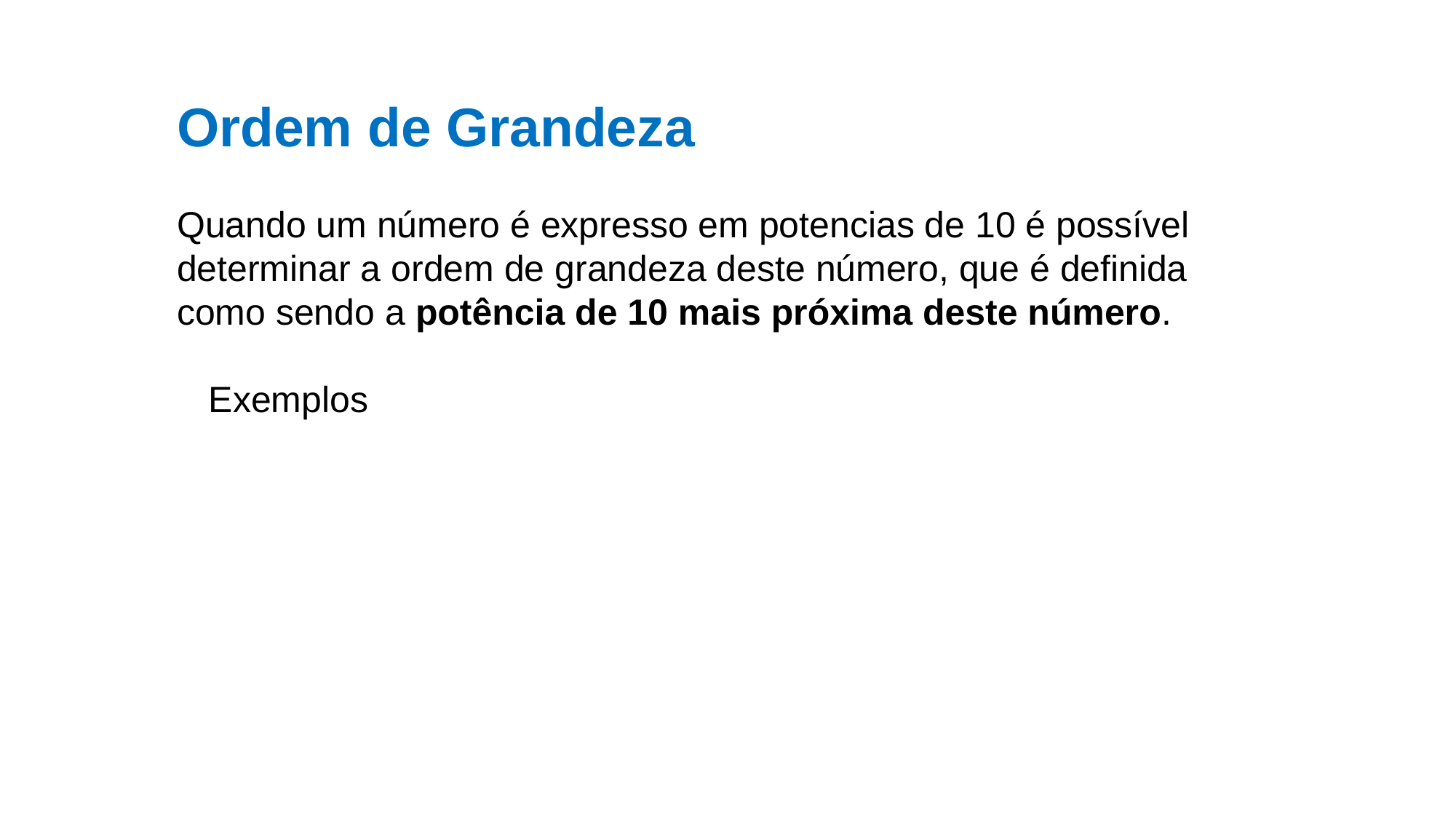

Ordem de Grandeza

Quando um número é expresso em potencias de 10 é possível determinar a ordem de grandeza deste número, que é definida como sendo a potência de 10 mais próxima deste número.

Exemplos